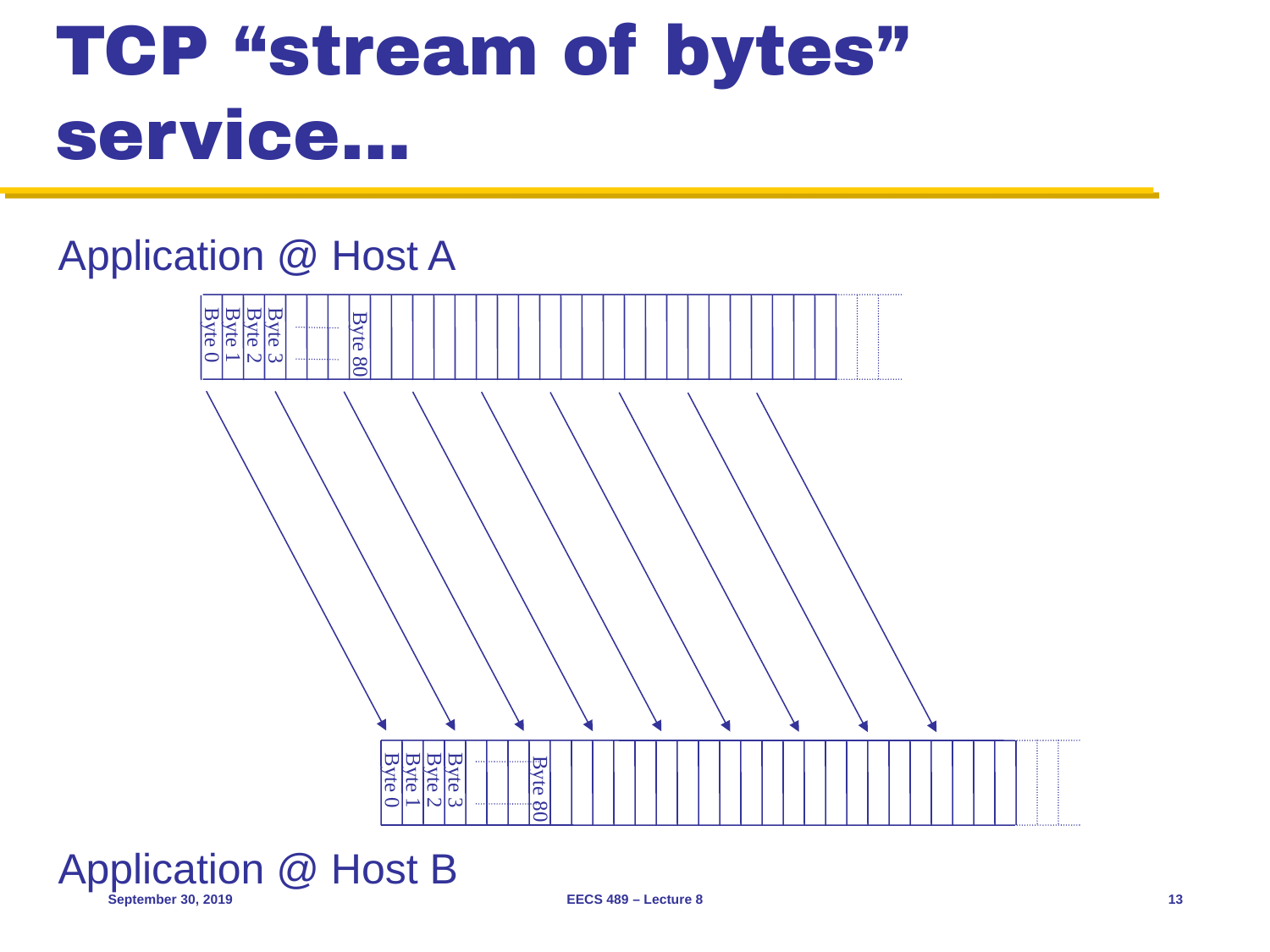

# TCP “stream of bytes” service…
Application @ Host A

Byte 0
Byte 1
Byte 2
Byte 3
Byte 80

Byte 0
Byte 1
Byte 2
Byte 3
Byte 80

Application @ Host B
September 30, 2019
EECS 489 – Lecture 8
13